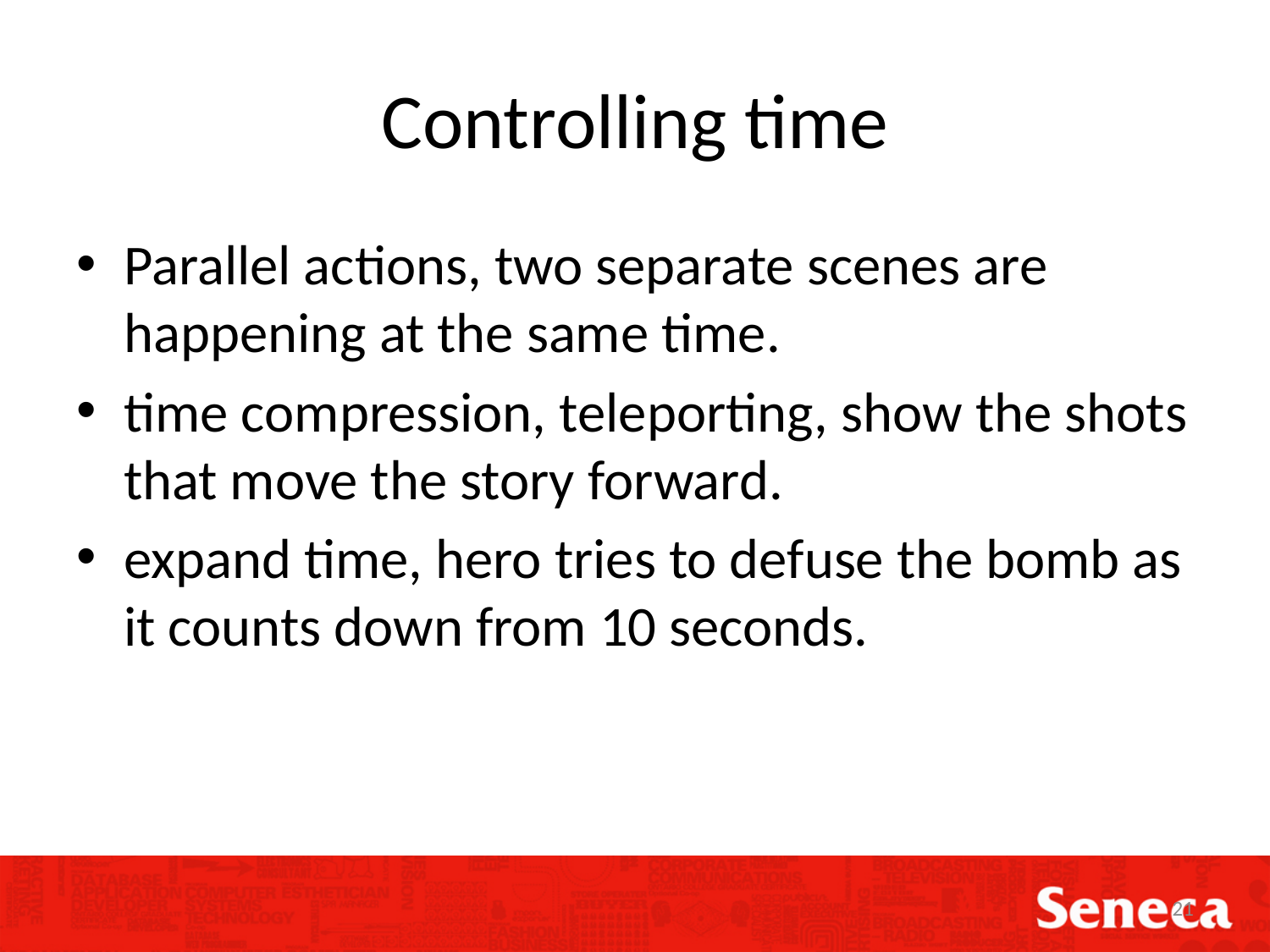

# Controlling time
Parallel actions, two separate scenes are happening at the same time.
time compression, teleporting, show the shots that move the story forward.
expand time, hero tries to defuse the bomb as it counts down from 10 seconds.
21